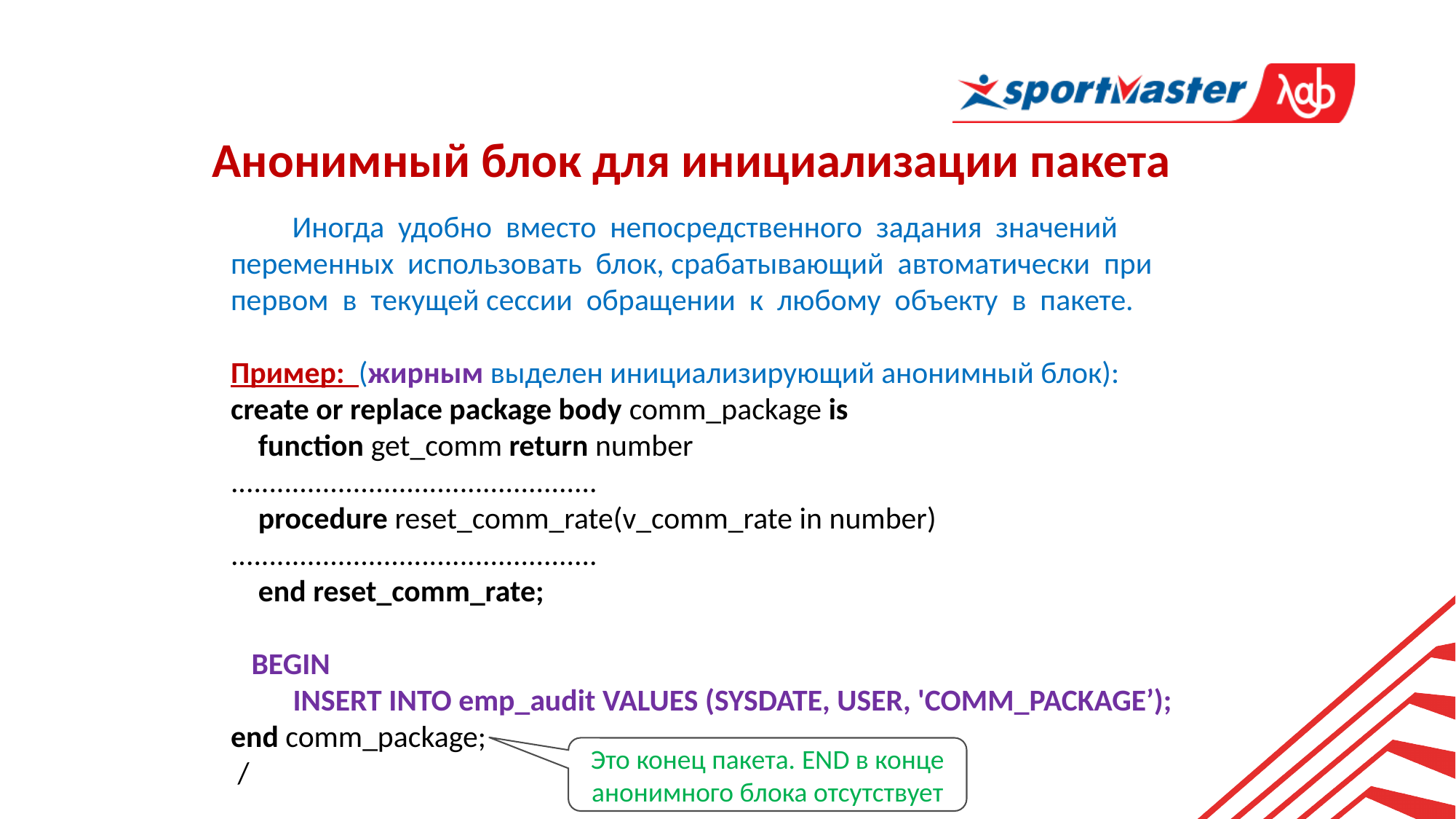

Анонимный блок для инициализации пакета

 Иногда  удобно  вместо  непосредственного  задания  значений  переменных  использовать  блок, срабатывающий  автоматически  при  первом  в  текущей сессии  обращении  к  любому  объекту  в  пакете.

Пример:  (жирным выделен инициализирующий анонимный блок):
create or replace package body comm_package is
    function get_comm return number
................................................
    procedure reset_comm_rate(v_comm_rate in number)
................................................
    end reset_comm_rate;

   BEGIN
         INSERT INTO emp_audit VALUES (SYSDATE, USER, 'COMM_PACKAGE’);
end comm_package;
 /
Это конец пакета. END в конце анонимного блока отсутствует